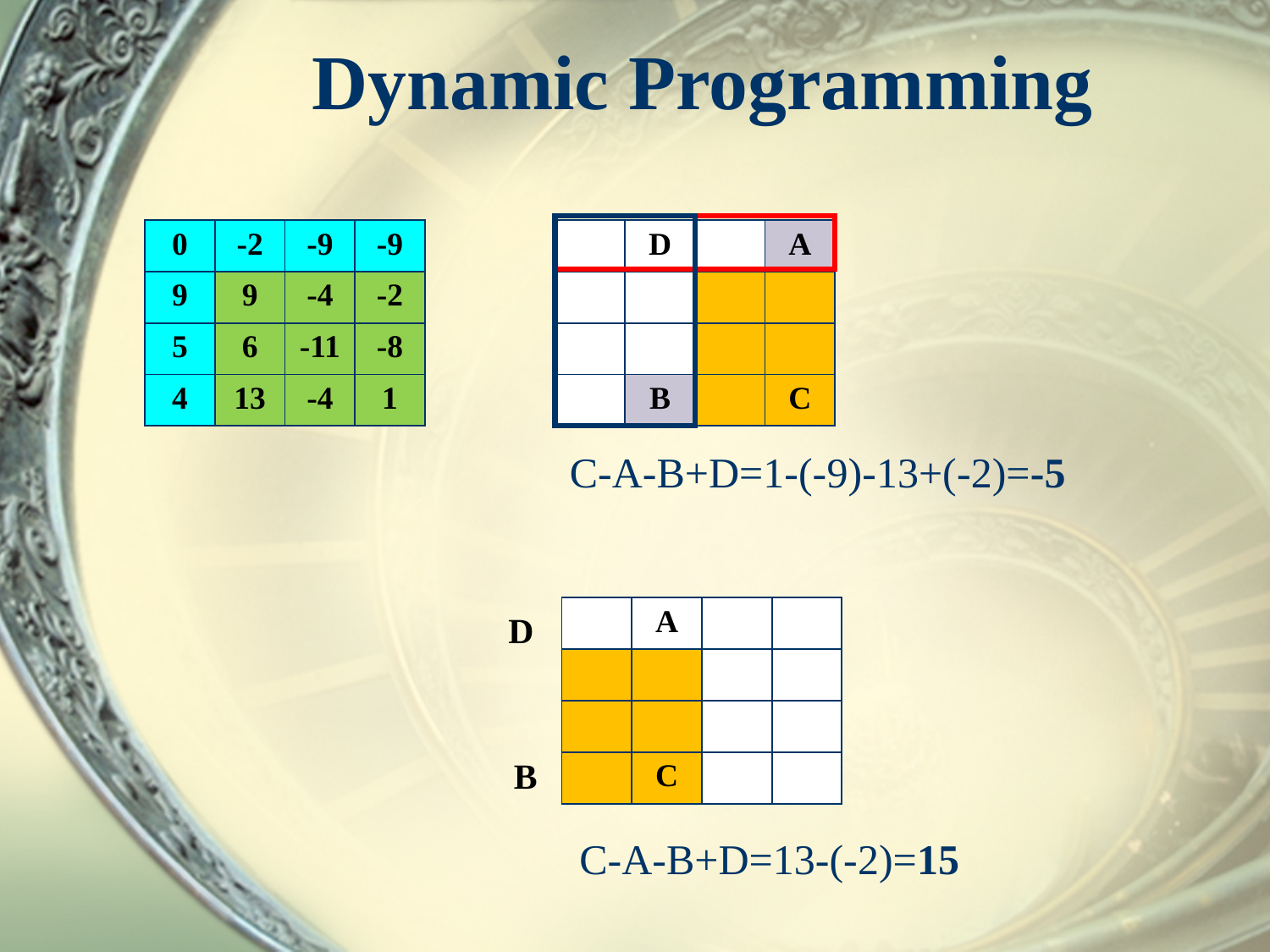

# Dynamic Programming

| 0 | -2 | -9 | -9 |
| --- | --- | --- | --- |
| 9 | 9 | -4 | -2 |
| 5 | 6 | -11 | -8 |
| 4 | 13 | -4 | 1 |
|  | D |  | A |
| --- | --- | --- | --- |
|  |  |  |  |
|  |  |  |  |
|  | B |  | C |
C-A-B+D=1-(-9)-13+(-2)=-5
|  | A |  |  |
| --- | --- | --- | --- |
|  |  |  |  |
|  |  |  |  |
|  | C |  |  |
D
B
C-A-B+D=13-(-2)=15